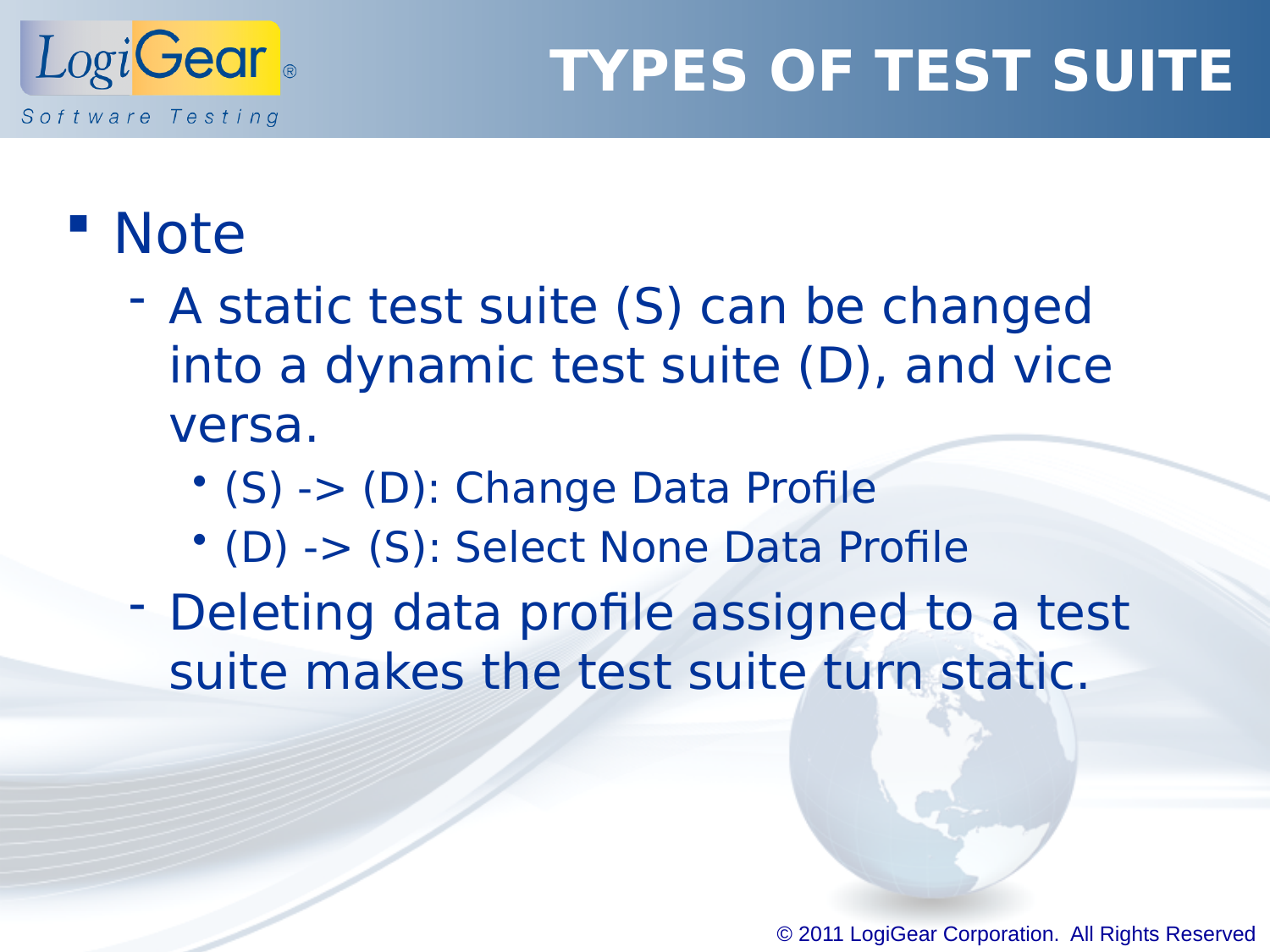

# TYPES OF TEST SUITE
Note
A static test suite (S) can be changed into a dynamic test suite (D), and vice versa.
(S) -> (D): Change Data Profile
(D) -> (S): Select None Data Profile
Deleting data profile assigned to a test suite makes the test suite turn static.